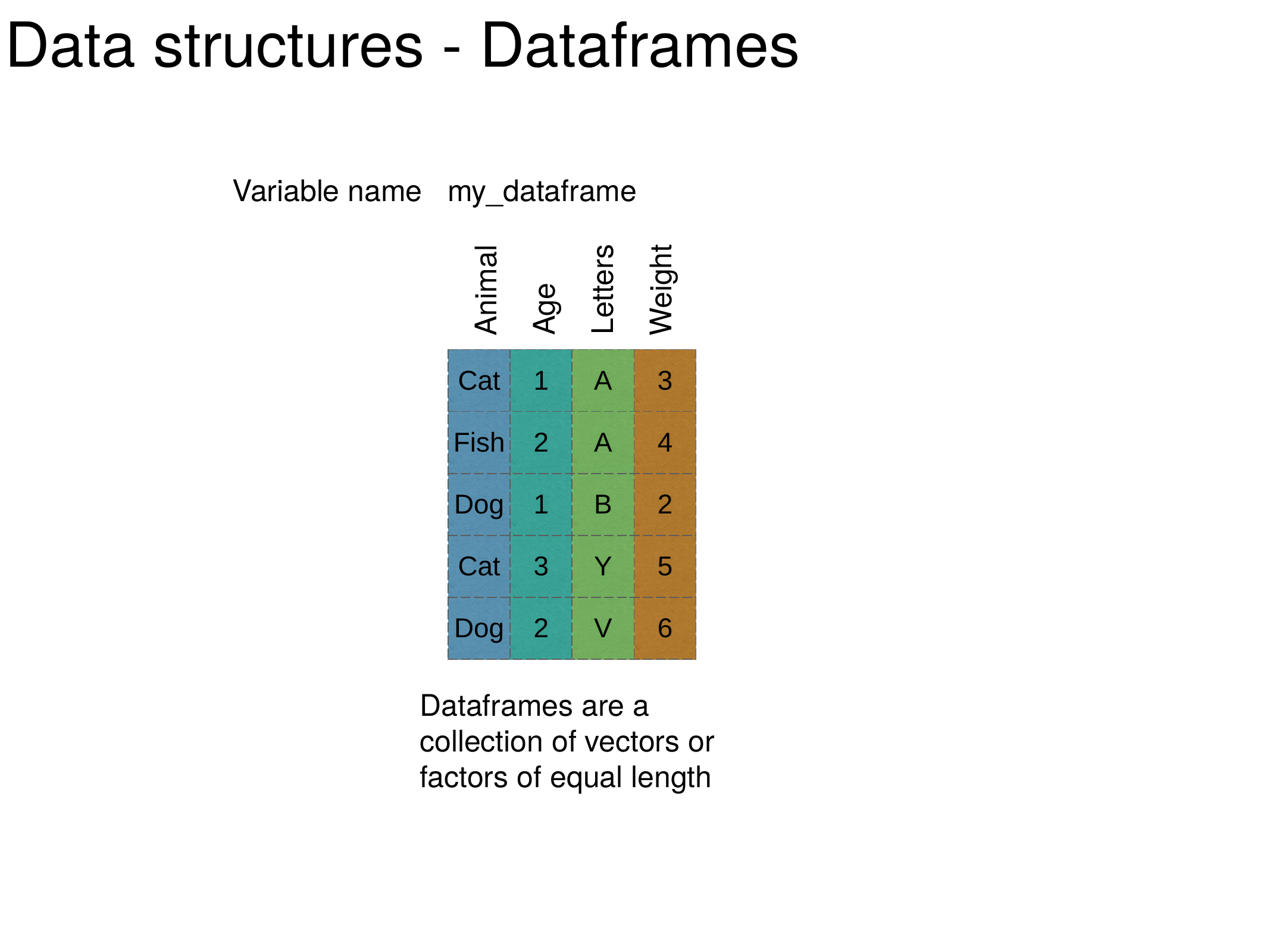

Data structures - Dataframes
Variable name
my_dataframe
Letters
Weight
Animal
Age
| Cat | 1 | A | 3 |
| --- | --- | --- | --- |
| Fish | 2 | A | 4 |
| Dog | 1 | B | 2 |
| Cat | 3 | Y | 5 |
| Dog | 2 | V | 6 |
Dataframes are a collection of vectors or factors of equal length